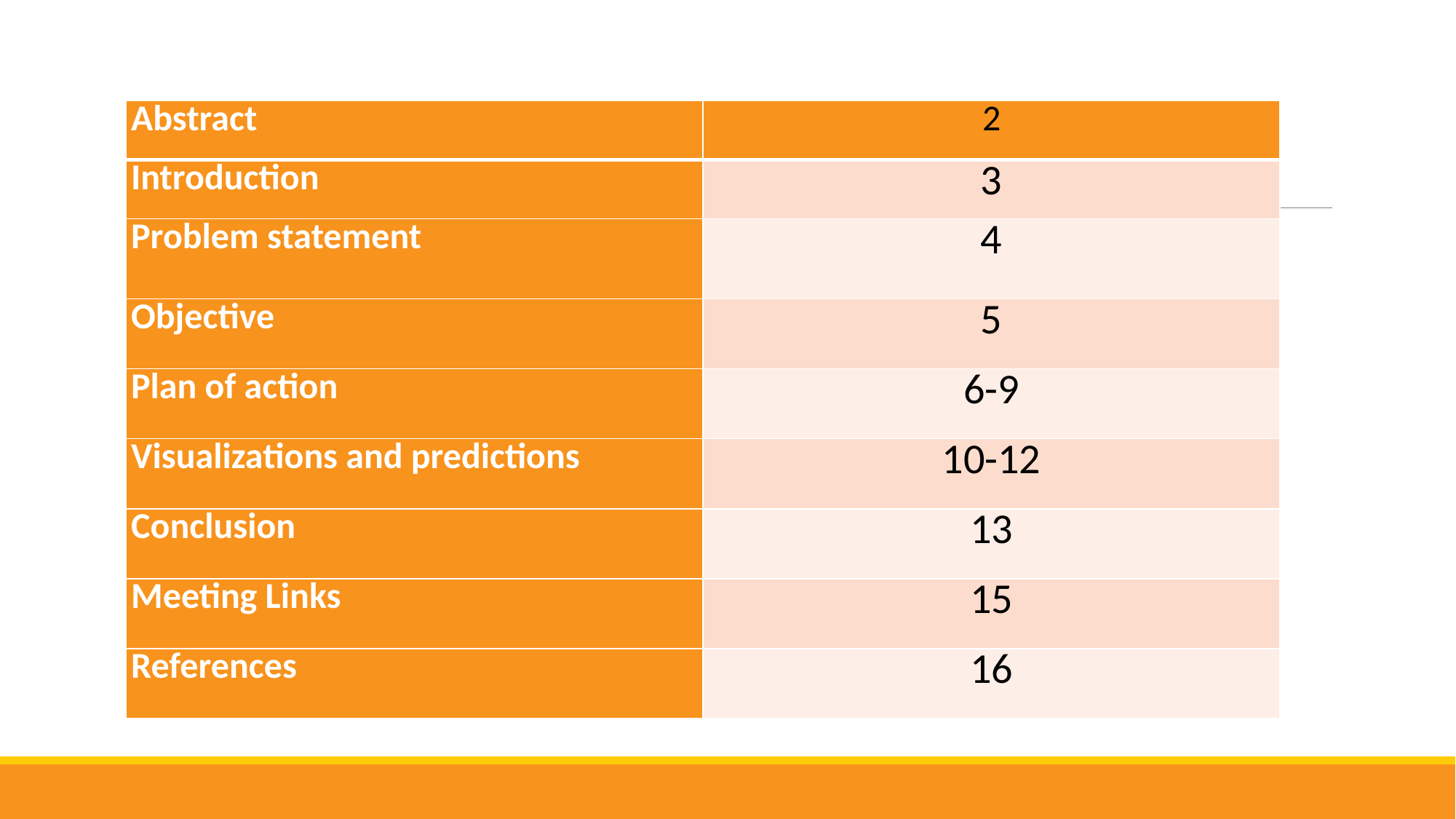

| Abstract | 2 |
| --- | --- |
| Introduction | 3 |
| Problem statement | 4 |
| Objective | 5 |
| Plan of action | 6-9 |
| Visualizations and predictions | 10-12 |
| Conclusion | 13 |
| Meeting Links | 15 |
| References | 16 |